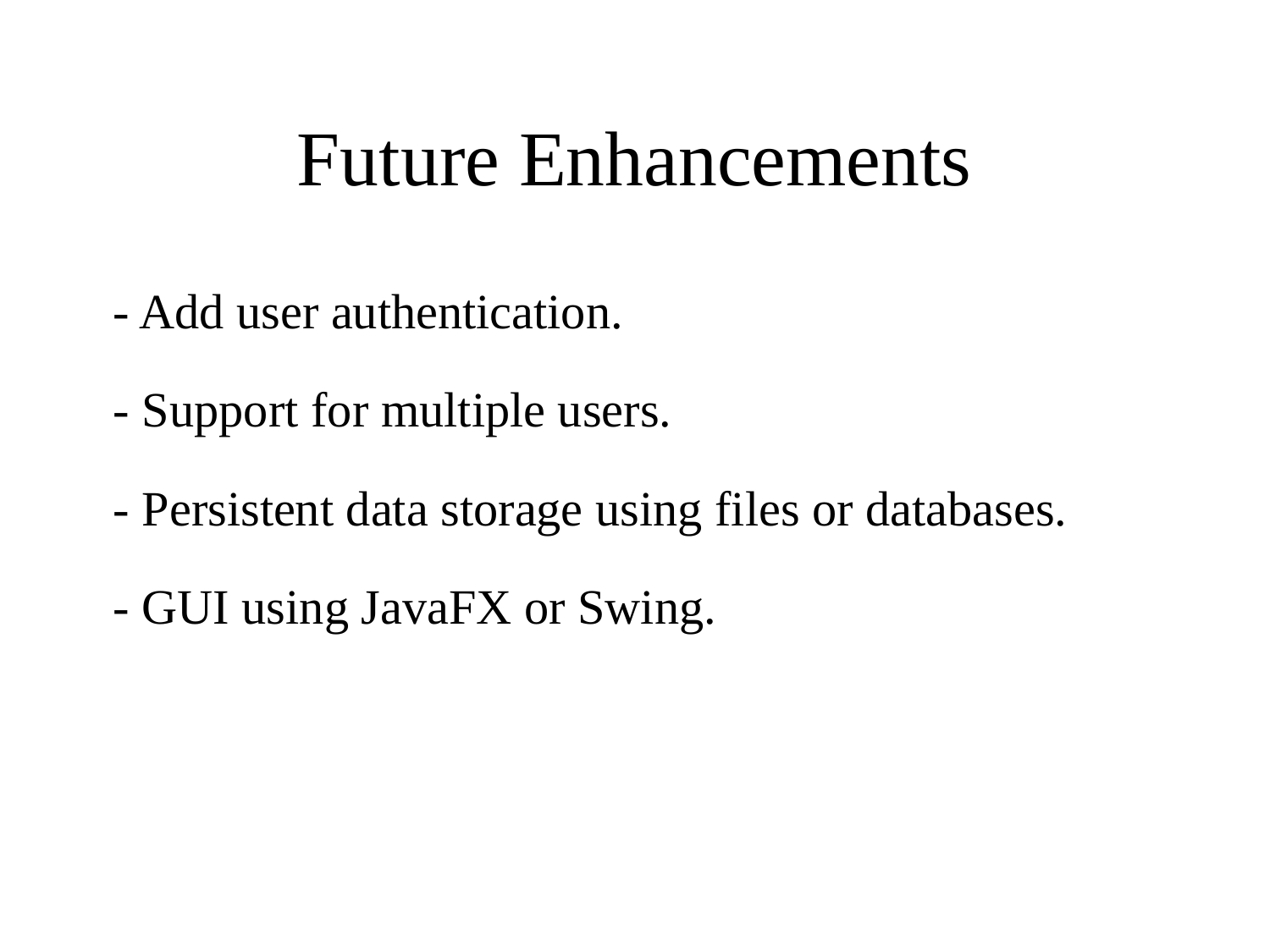

# Future Enhancements
- Add user authentication.
- Support for multiple users.
- Persistent data storage using files or databases.
- GUI using JavaFX or Swing.